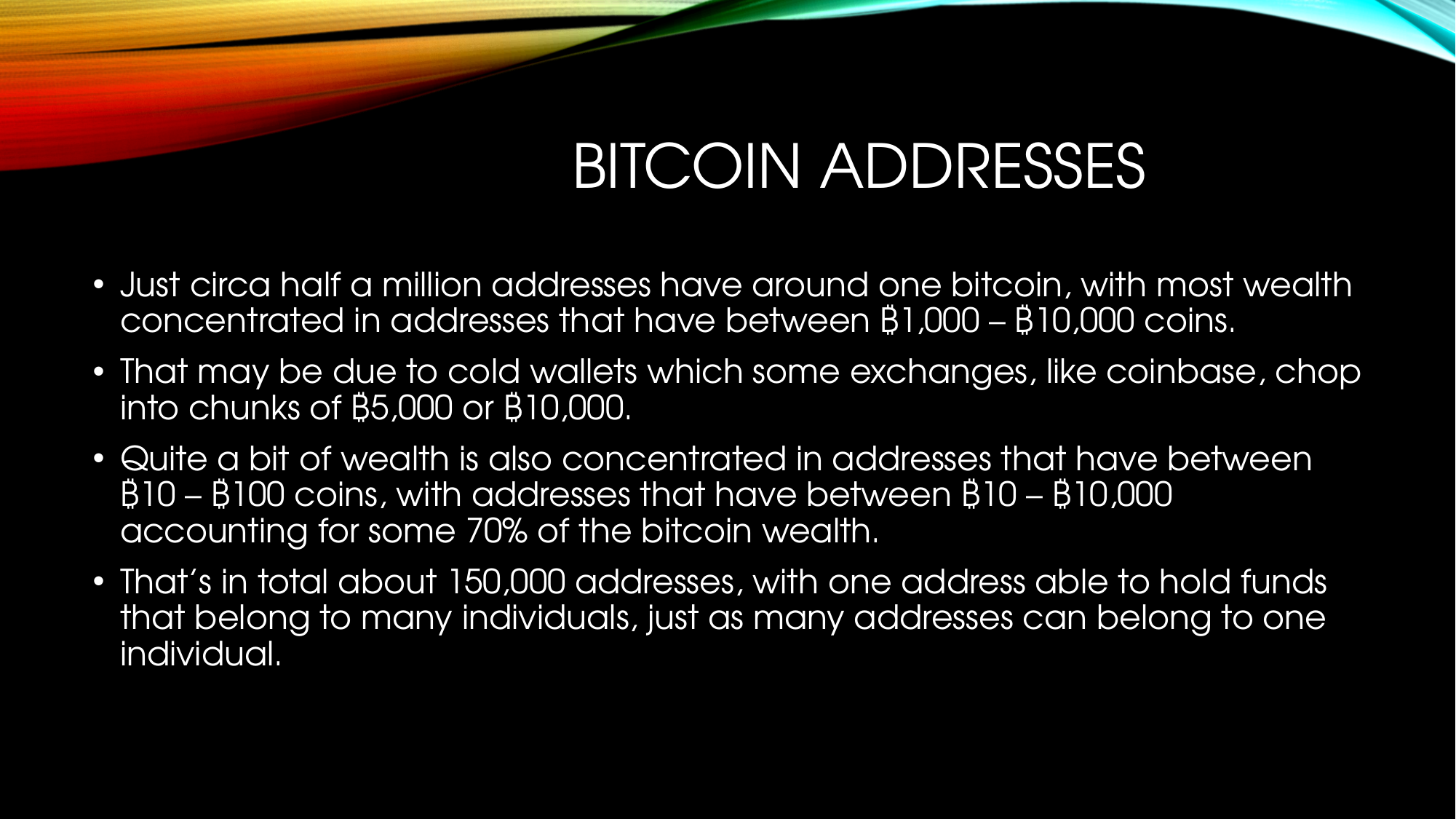

# BITCOIN ADDRESSES
Just circa half a million addresses have around one bitcoin, with most wealth concentrated in addresses that have between ₿1,000 – ₿10,000 coins.
That may be due to cold wallets which some exchanges, like coinbase, chop into chunks of ₿5,000 or ₿10,000.
Quite a bit of wealth is also concentrated in addresses that have between ₿10 – ₿100 coins, with addresses that have between ₿10 – ₿10,000 accounting for some 70% of the bitcoin wealth.
That’s in total about 150,000 addresses, with one address able to hold funds that belong to many individuals, just as many addresses can belong to one individual.